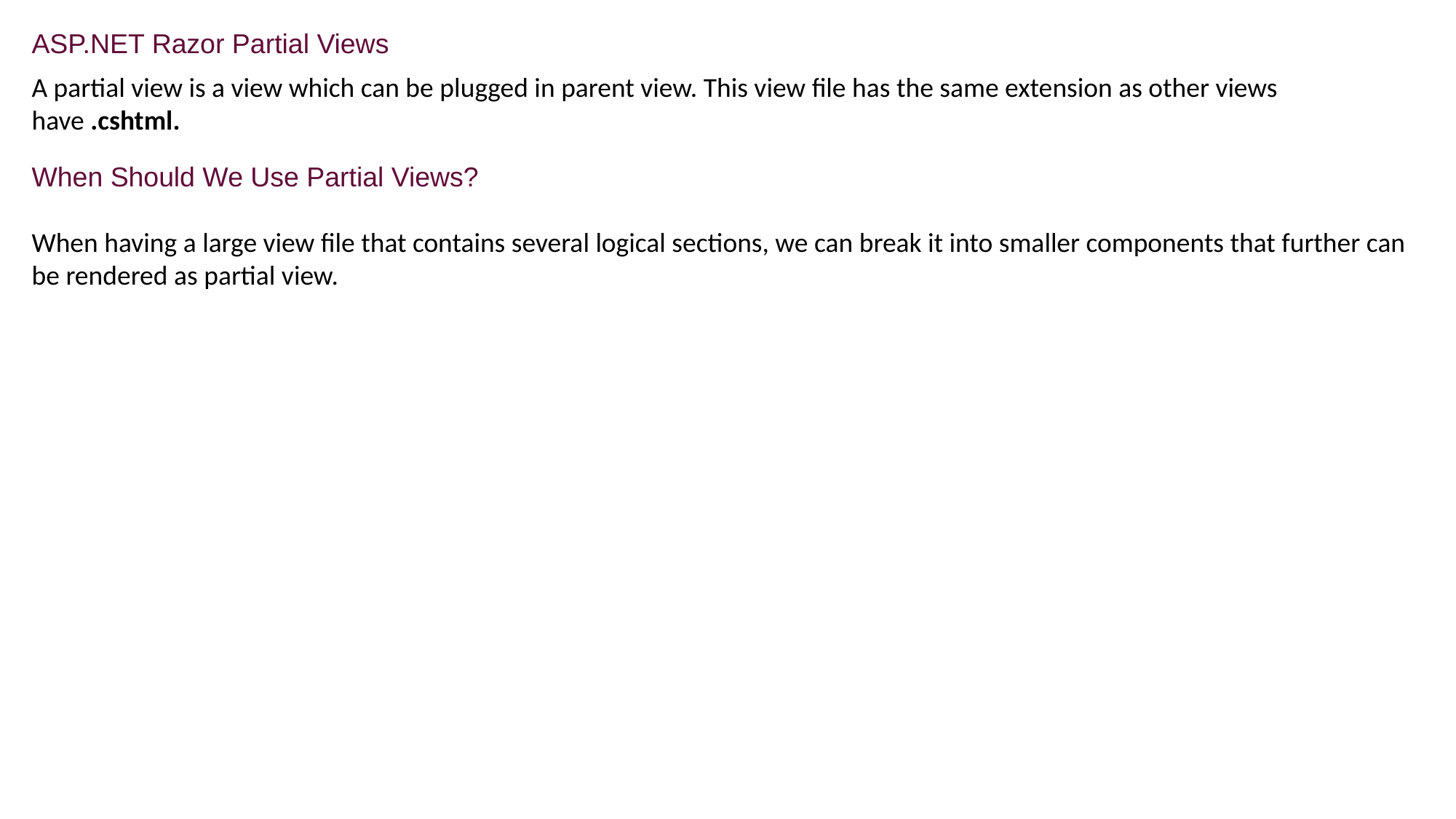

ASP.NET Razor Partial Views
A partial view is a view which can be plugged in parent view. This view file has the same extension as other views have .cshtml.
When Should We Use Partial Views?
When having a large view file that contains several logical sections, we can break it into smaller components that further can be rendered as partial view.